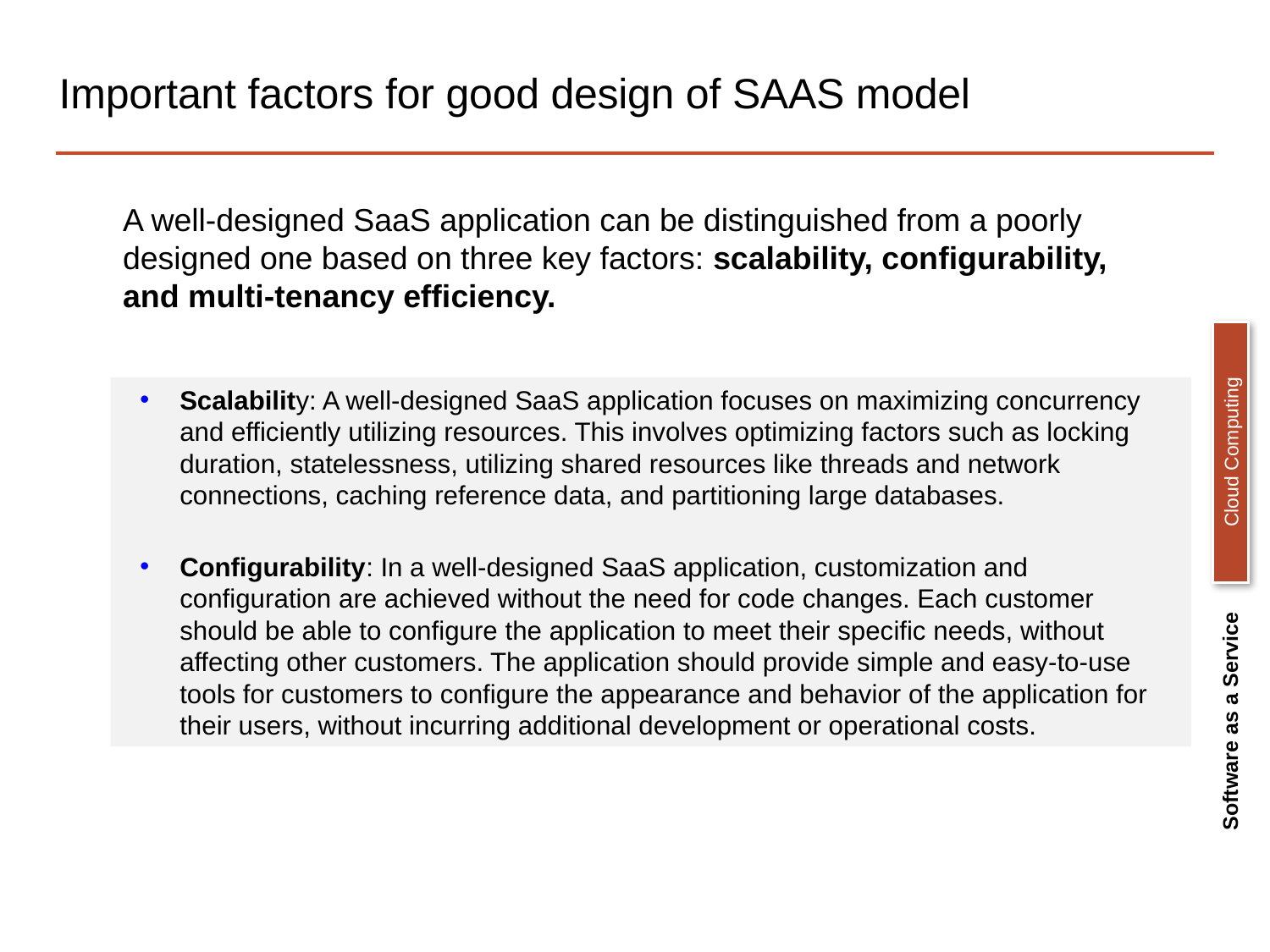

# Important factors for good design of SAAS model
A well-designed SaaS application can be distinguished from a poorly designed one based on three key factors: scalability, configurability, and multi-tenancy efficiency.
Cloud Computing
Software as a Service
Scalability: A well-designed SaaS application focuses on maximizing concurrency and efficiently utilizing resources. This involves optimizing factors such as locking duration, statelessness, utilizing shared resources like threads and network connections, caching reference data, and partitioning large databases.

Configurability: In a well-designed SaaS application, customization and configuration are achieved without the need for code changes. Each customer should be able to configure the application to meet their specific needs, without affecting other customers. The application should provide simple and easy-to-use tools for customers to configure the appearance and behavior of the application for their users, without incurring additional development or operational costs.